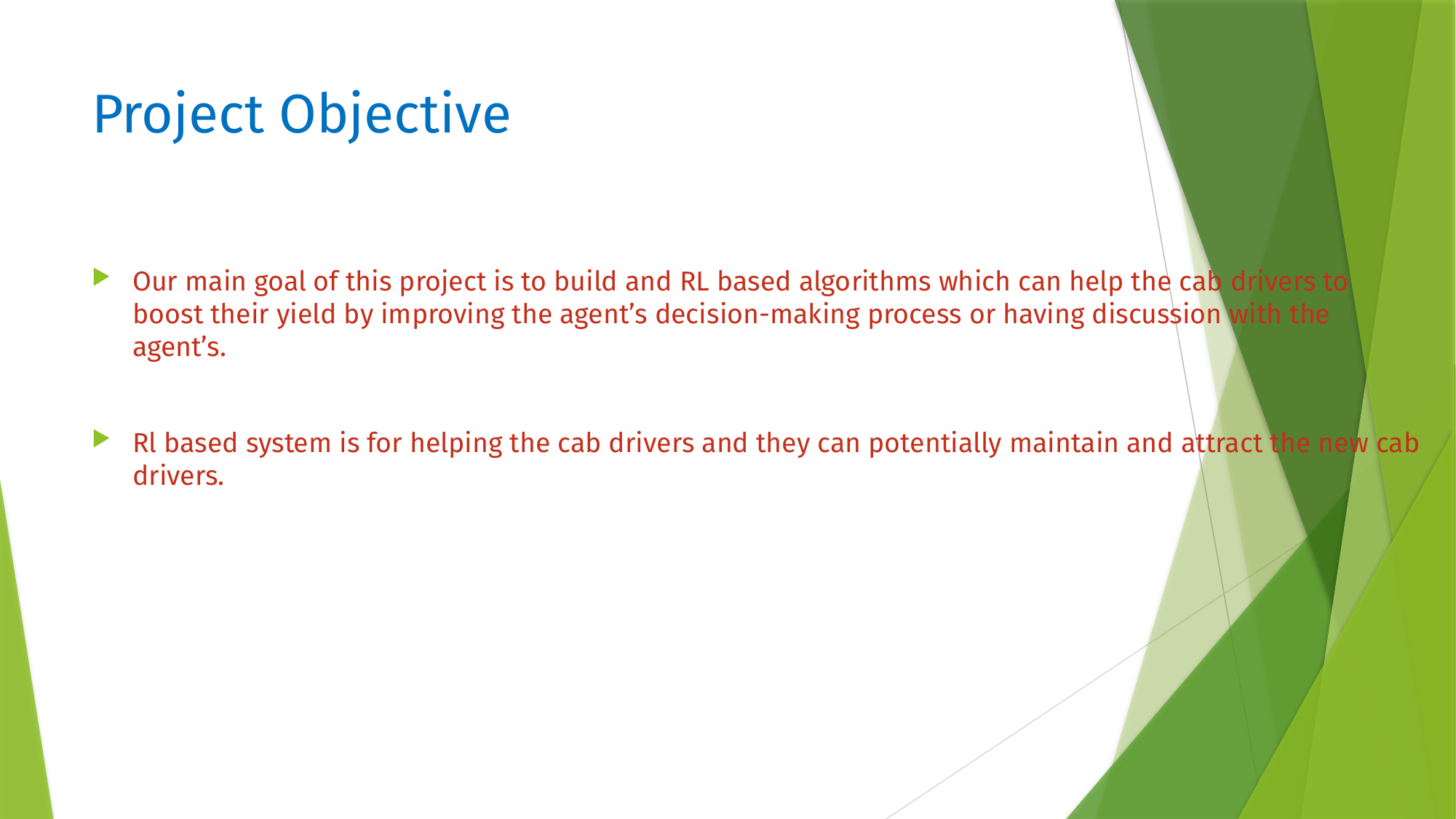

# Project Objective
Our main goal of this project is to build and RL based algorithms which can help the cab drivers to boost their yield by improving the agent’s decision-making process or having discussion with the agent’s.

Rl based system is for helping the cab drivers and they can potentially maintain and attract the new cab drivers.